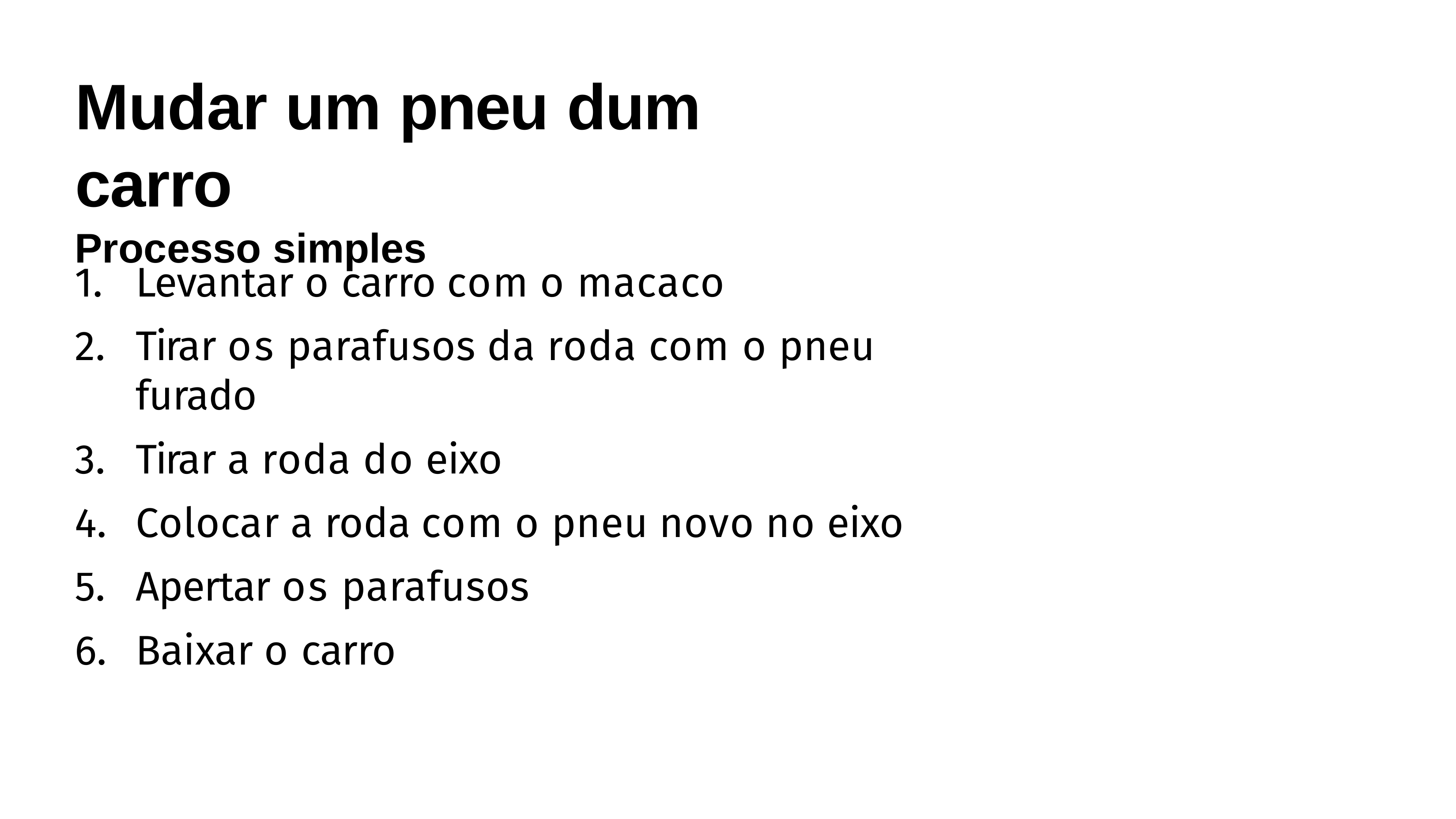

# Mudar um pneu dum carro
Processo simples
Levantar o carro com o macaco
Tirar os parafusos da roda com o pneu furado
Tirar a roda do eixo
Colocar a roda com o pneu novo no eixo
Apertar os parafusos
Baixar o carro